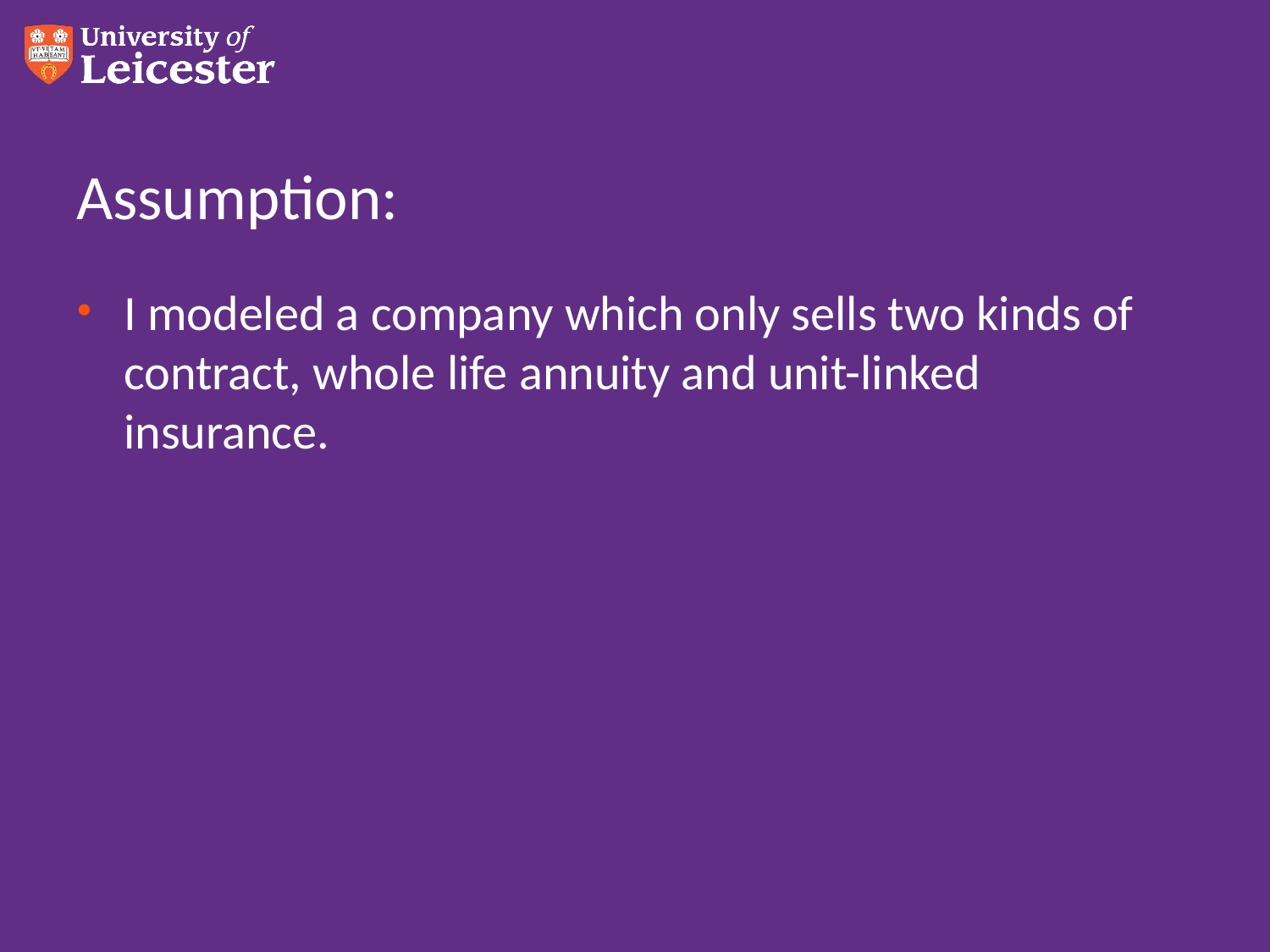

# Assumption:
I modeled a company which only sells two kinds of contract, whole life annuity and unit-linked insurance.